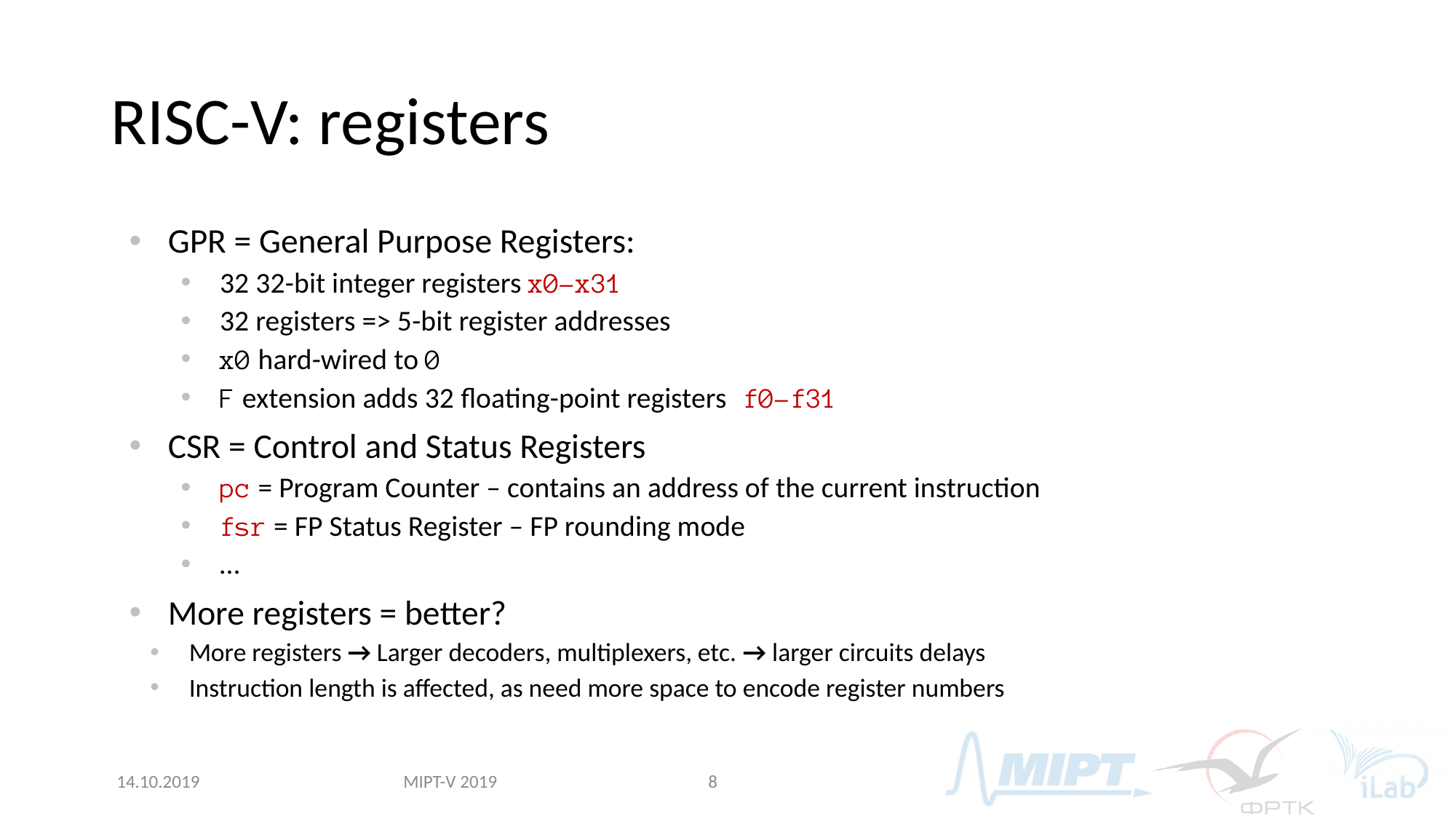

# RISC-V: registers
GPR = General Purpose Registers:
32 32-bit integer registers x0-x31
32 registers => 5-bit register addresses
x0 hard-wired to 0
F extension adds 32 floating-point registers f0-f31
CSR = Control and Status Registers
pc = Program Counter – contains an address of the current instruction
fsr = FP Status Register – FP rounding mode
…
More registers = better?
More registers → Larger decoders, multiplexers, etc. → larger circuits delays
Instruction length is affected, as need more space to encode register numbers
MIPT-V 2019
14.10.2019
8